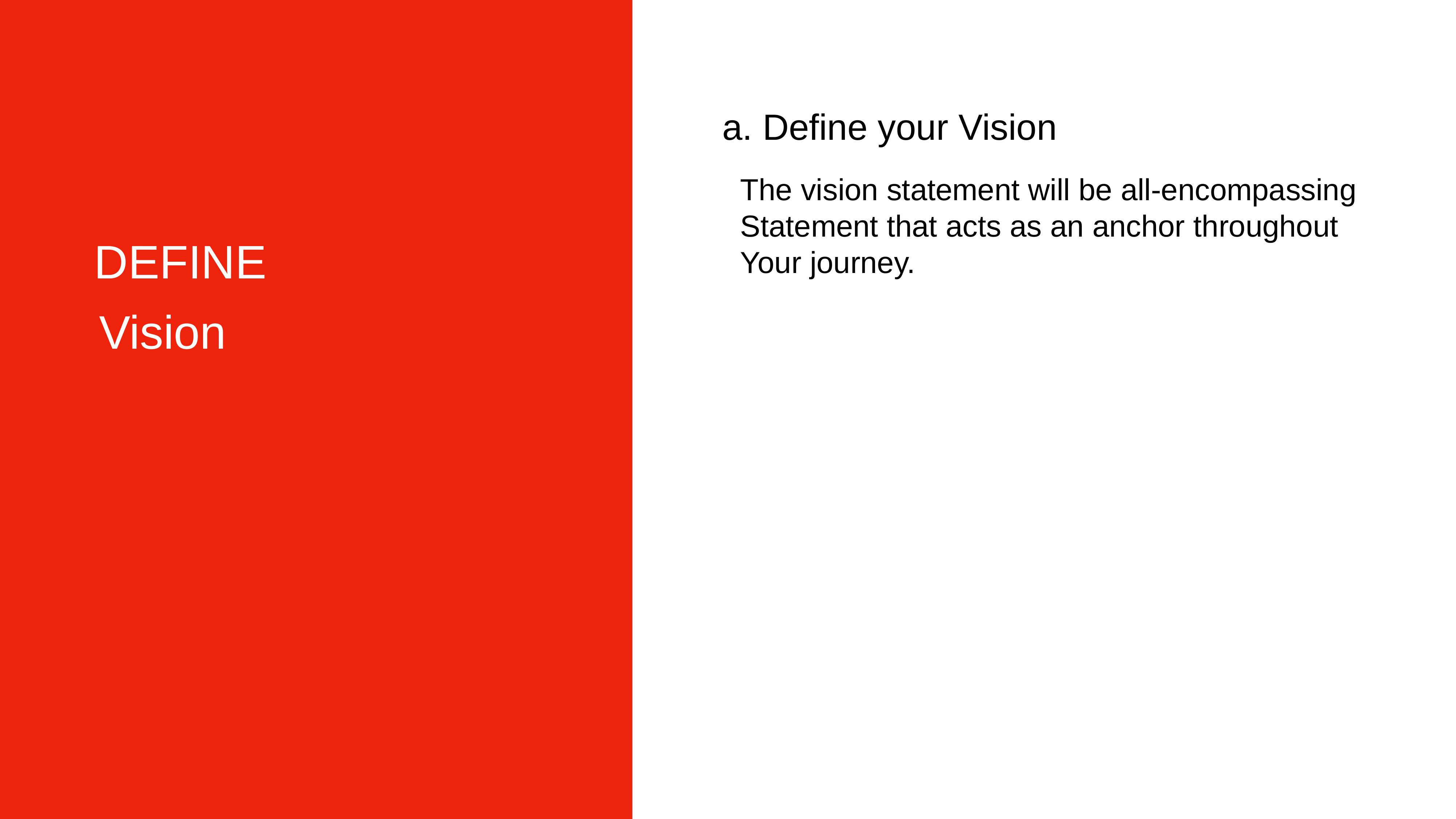

a. Define your Vision
The vision statement will be all-encompassing
Statement that acts as an anchor throughout
Your journey.
DEFINE
Vision